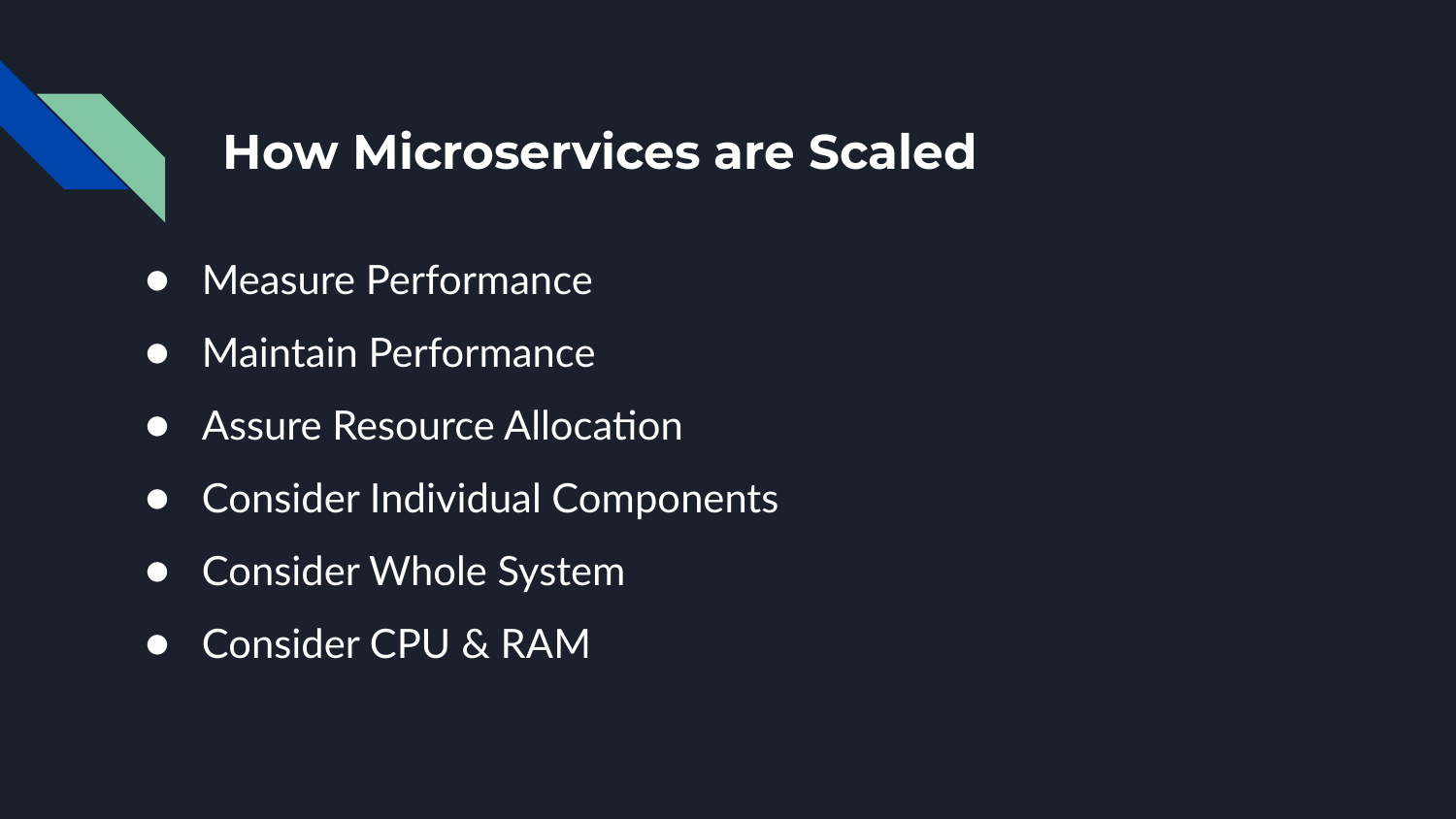

# How Microservices are Scaled
Measure Performance
Maintain Performance
Assure Resource Allocation
Consider Individual Components
Consider Whole System
Consider CPU & RAM